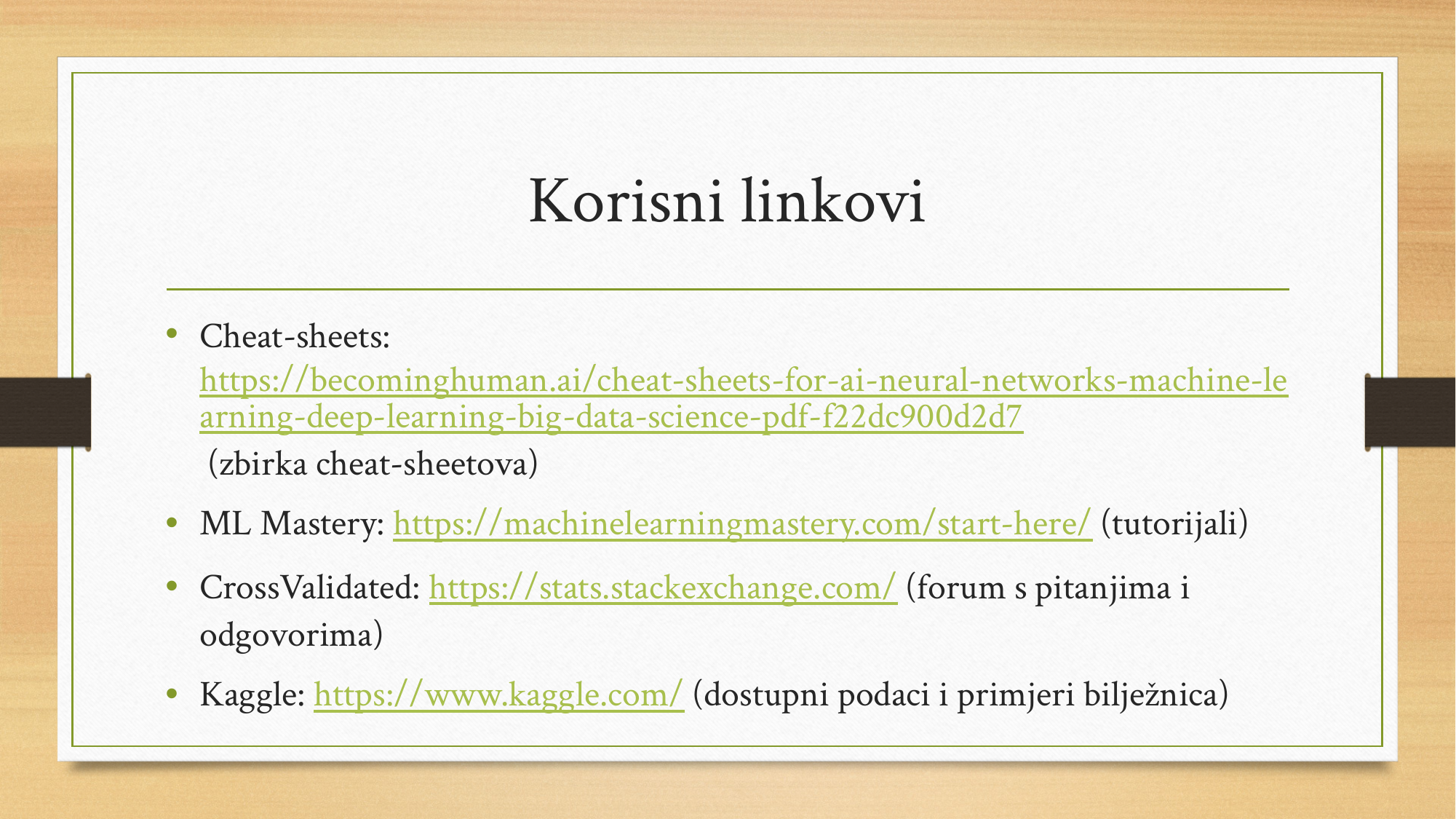

# Korisni linkovi
Cheat-sheets: https://becominghuman.ai/cheat-sheets-for-ai-neural-networks-machine-learning-deep-learning-big-data-science-pdf-f22dc900d2d7 (zbirka cheat-sheetova)
ML Mastery: https://machinelearningmastery.com/start-here/ (tutorijali)
CrossValidated: https://stats.stackexchange.com/ (forum s pitanjima i odgovorima)
Kaggle: https://www.kaggle.com/ (dostupni podaci i primjeri bilježnica)